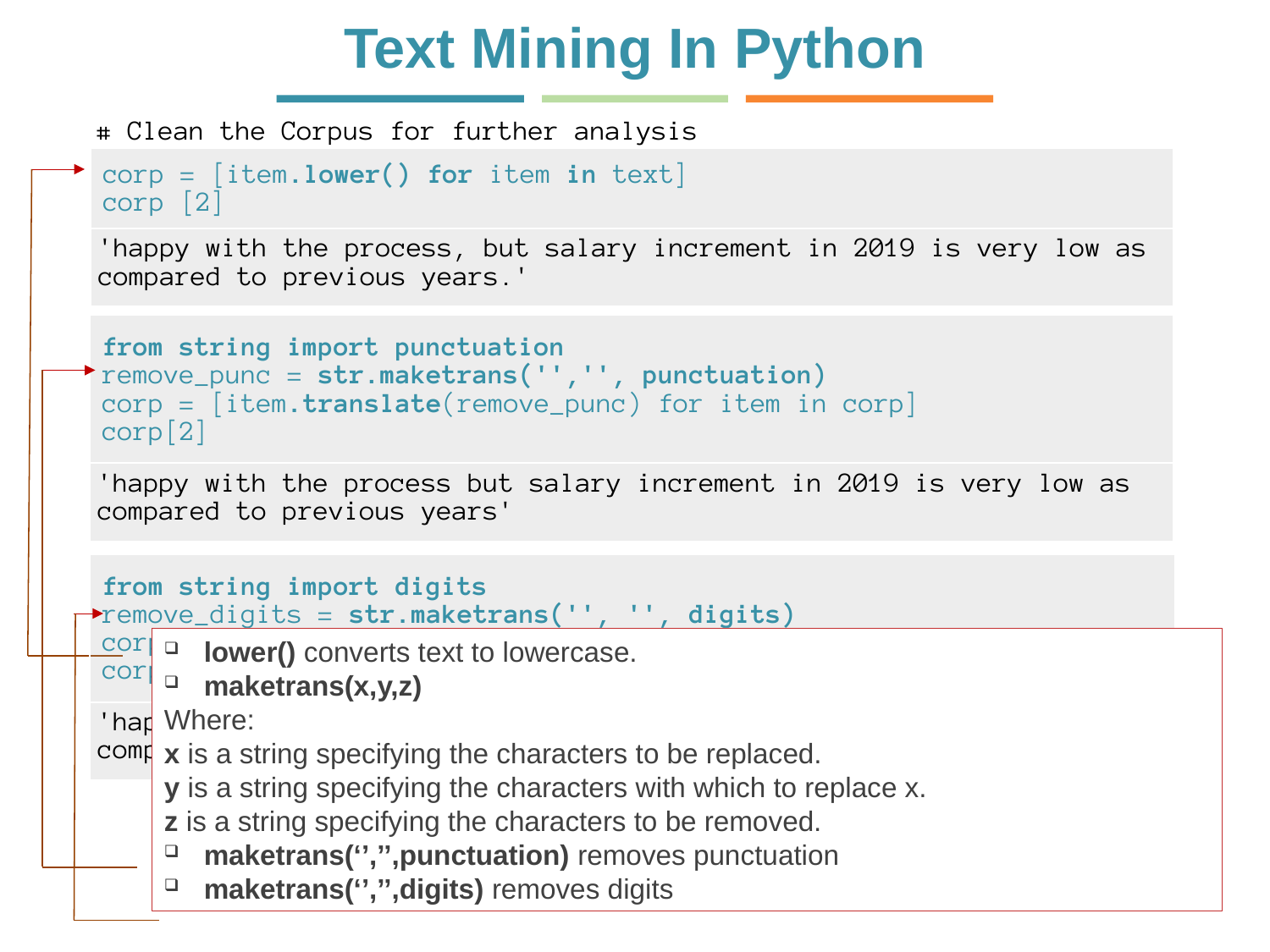

# Text Mining In Python

# Clean the Corpus for further analysis
| corp = [item.lower() for item in text] corp [2] |
| --- |
| 'happy with the process, but salary increment in 2019 is very low as compared to previous years.' |
| from string import punctuation remove\_punc = str.maketrans('','', punctuation) corp = [item.translate(remove\_punc) for item in corp] corp[2] |
| --- |
| 'happy with the process but salary increment in 2019 is very low as compared to previous years' |
| from string import digits remove\_digits = str.maketrans('', '', digits) corp = [item.translate(remove\_digits) for item in corp] corp[2] |
| --- |
| 'happy with the process but salary increment in is very low as compared to previous years' |
lower() converts text to lowercase.
maketrans(x,y,z)
Where:
x is a string specifying the characters to be replaced.
y is a string specifying the characters with which to replace x.
z is a string specifying the characters to be removed.
maketrans(‘’,’’,punctuation) removes punctuation
maketrans(‘’,’’,digits) removes digits
8